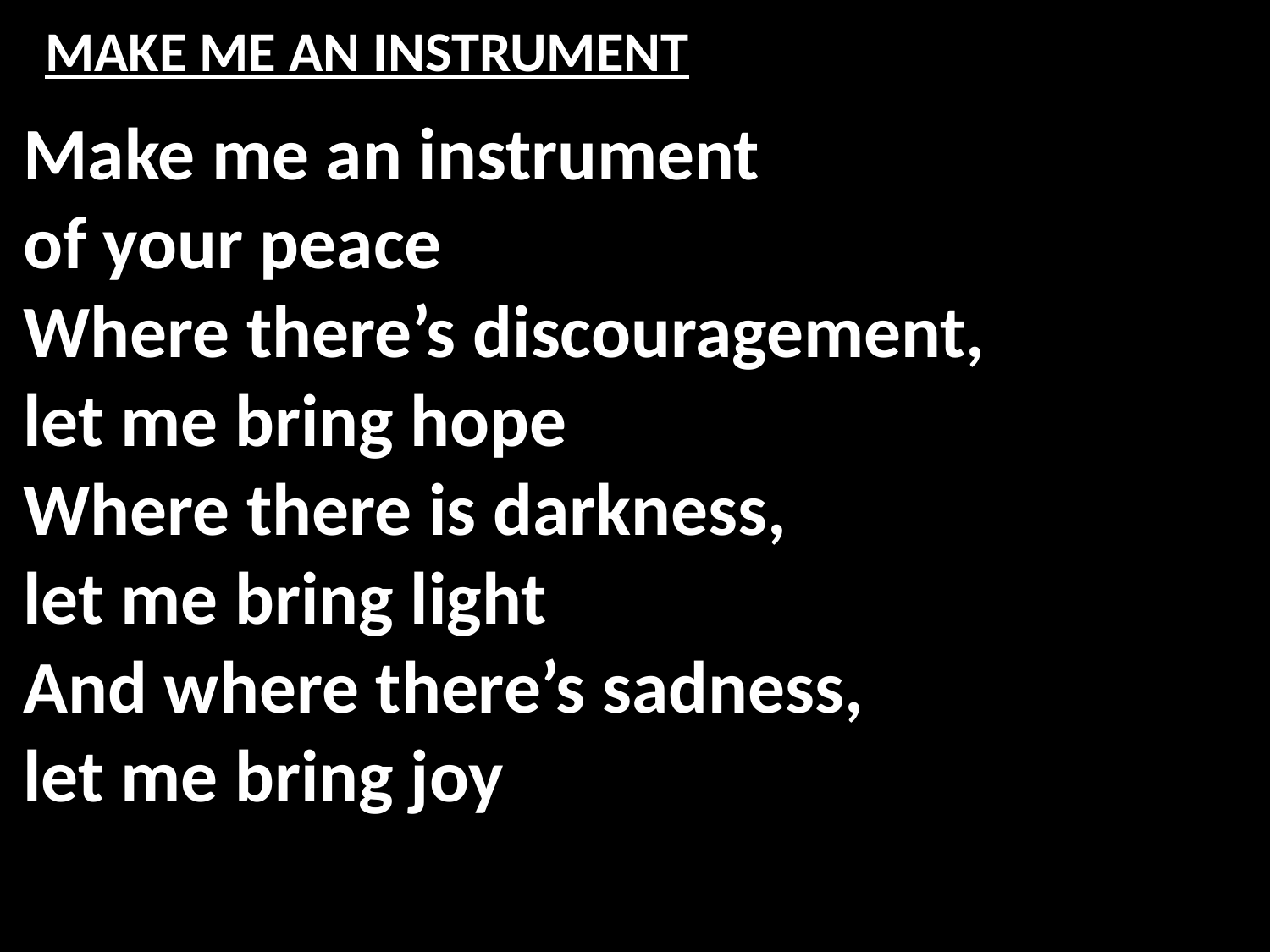

# MAKE ME AN INSTRUMENT
Make me an instrument
of your peace
Where there’s discouragement,
let me bring hope
Where there is darkness,
let me bring light
And where there’s sadness,
let me bring joy